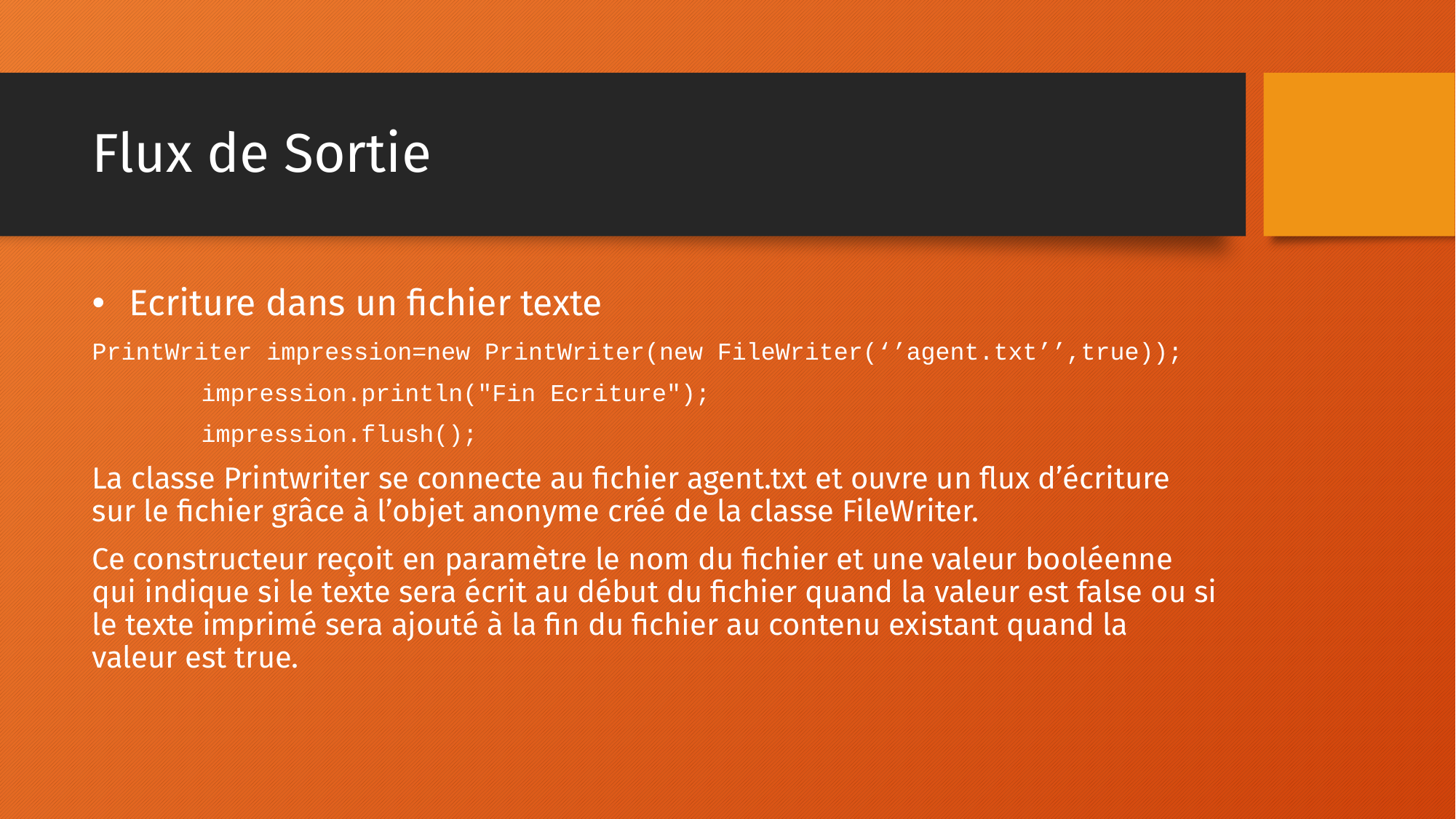

# Flux de Sortie
 Ecriture dans un fichier texte
PrintWriter impression=new PrintWriter(new FileWriter(‘’agent.txt’’,true));
      	impression.println("Fin Ecriture");
	impression.flush();
La classe Printwriter se connecte au fichier agent.txt et ouvre un flux d’écriture  sur le fichier grâce à l’objet anonyme créé de la classe FileWriter.
Ce constructeur reçoit en paramètre le nom du fichier et une valeur booléenne qui indique si le texte sera écrit au début du fichier quand la valeur est false ou si le texte imprimé sera ajouté à la fin du fichier au contenu existant quand la valeur est true.